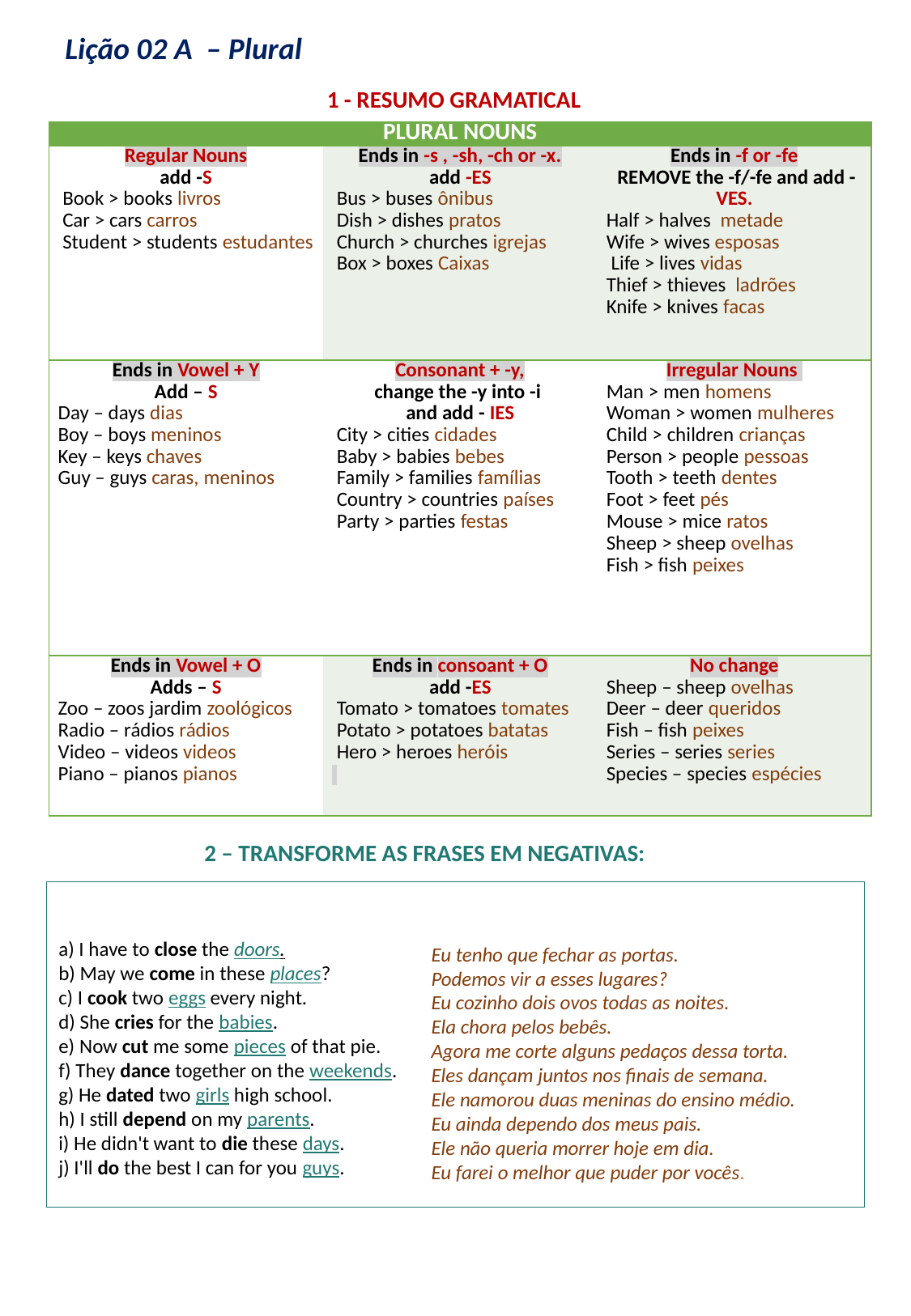

Lição 02 A  – Plural
1 - RESUMO GRAMATICAL
| PLURAL NOUNS |  |  |
| --- | --- | --- |
| Regular Nouns add -S Book > books livros Car > cars carros Student > students estudantes | Ends in -s , -sh, -ch or -x. add -ES Bus > buses ônibus Dish > dishes pratos Church > churches igrejas Box > boxes Caixas | Ends in -f or -fe REMOVE the -f/-fe and add - VES. Half > halves metade Wife > wives esposas Life > lives vidas Thief > thieves ladrões Knife > knives facas |
| Ends in Vowel + Y Add – S Day – days dias Boy – boys meninos Key – keys chaves Guy – guys caras, meninos | Consonant + -y, change the -y into -i and add - IES City > cities cidades Baby > babies bebes Family > families famílias Country > countries países Party > parties festas | Irregular Nouns Man > men homens Woman > women mulheres Child > children crianças Person > people pessoas Tooth > teeth dentes Foot > feet pés Mouse > mice ratos Sheep > sheep ovelhas Fish > fish peixes |
| Ends in Vowel + O Adds – S Zoo – zoos jardim zoológicos Radio – rádios rádios Video – videos videos Piano – pianos pianos | Ends in consoant + O add -ES Tomato > tomatoes tomates Potato > potatoes batatas Hero > heroes heróis | No change Sheep – sheep ovelhas Deer – deer queridos Fish – fish peixes Series – series series Species – species espécies |
2 – TRANSFORME AS FRASES EM NEGATIVAS:

a) I have to close the doors.
b) May we come in these places?
c) I cook two eggs every night.
d) She cries for the babies.
e) Now cut me some pieces of that pie.
f) They dance together on the weekends.
g) He dated two girls high school.
h) I still depend on my parents.
i) He didn't want to die these days.
j) I'll do the best I can for you guys.

Eu tenho que fechar as portas.
Podemos vir a esses lugares?
Eu cozinho dois ovos todas as noites.
Ela chora pelos bebês.
Agora me corte alguns pedaços dessa torta.
Eles dançam juntos nos finais de semana.
Ele namorou duas meninas do ensino médio.
Eu ainda dependo dos meus pais.
Ele não queria morrer hoje em dia.
Eu farei o melhor que puder por vocês.